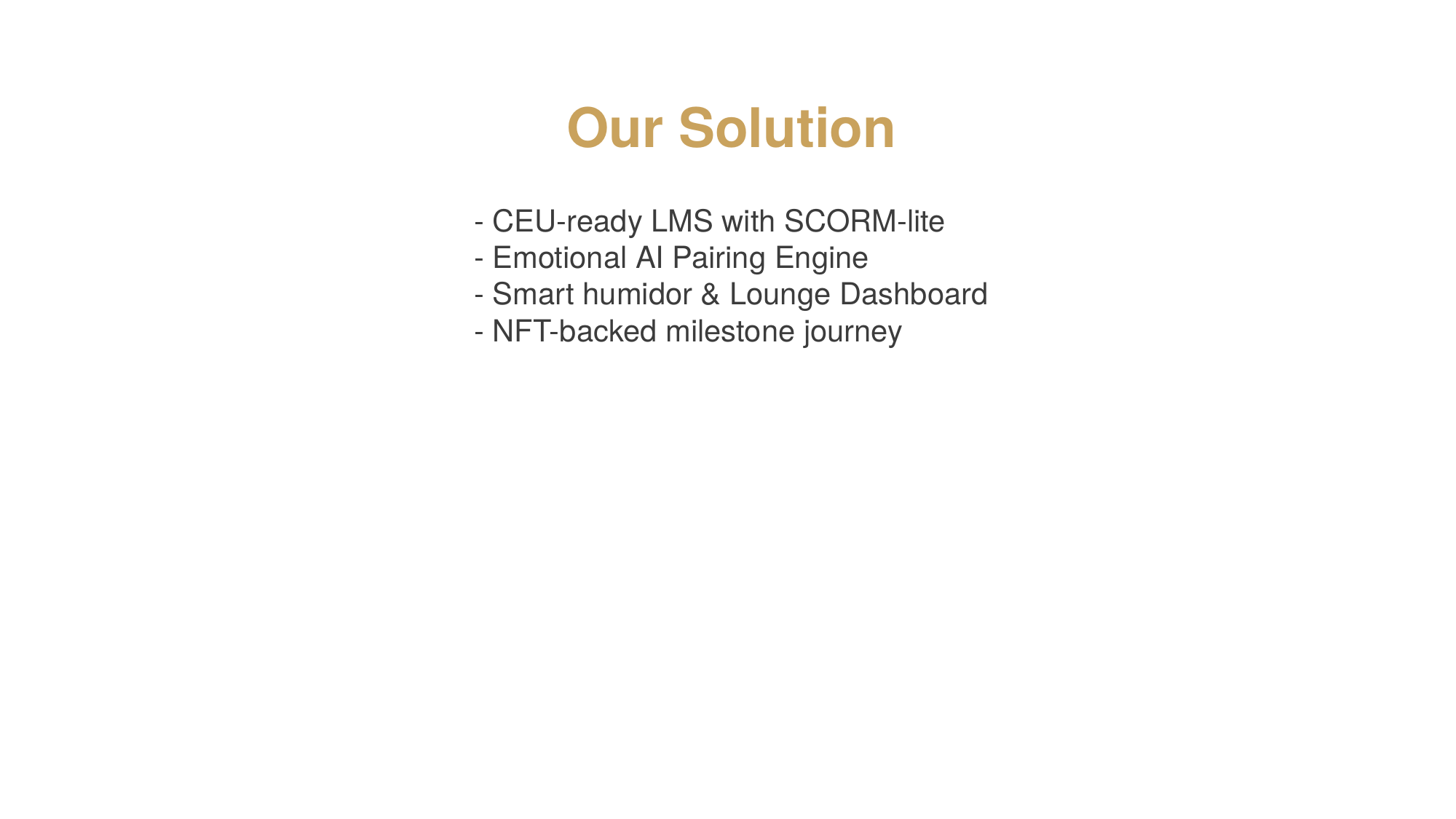

Our Solution

- CEU-ready LMS with SCORM-lite
- Emotional AI Pairing Engine
- Smart humidor & Lounge Dashboard
- NFT-backed milestone journey